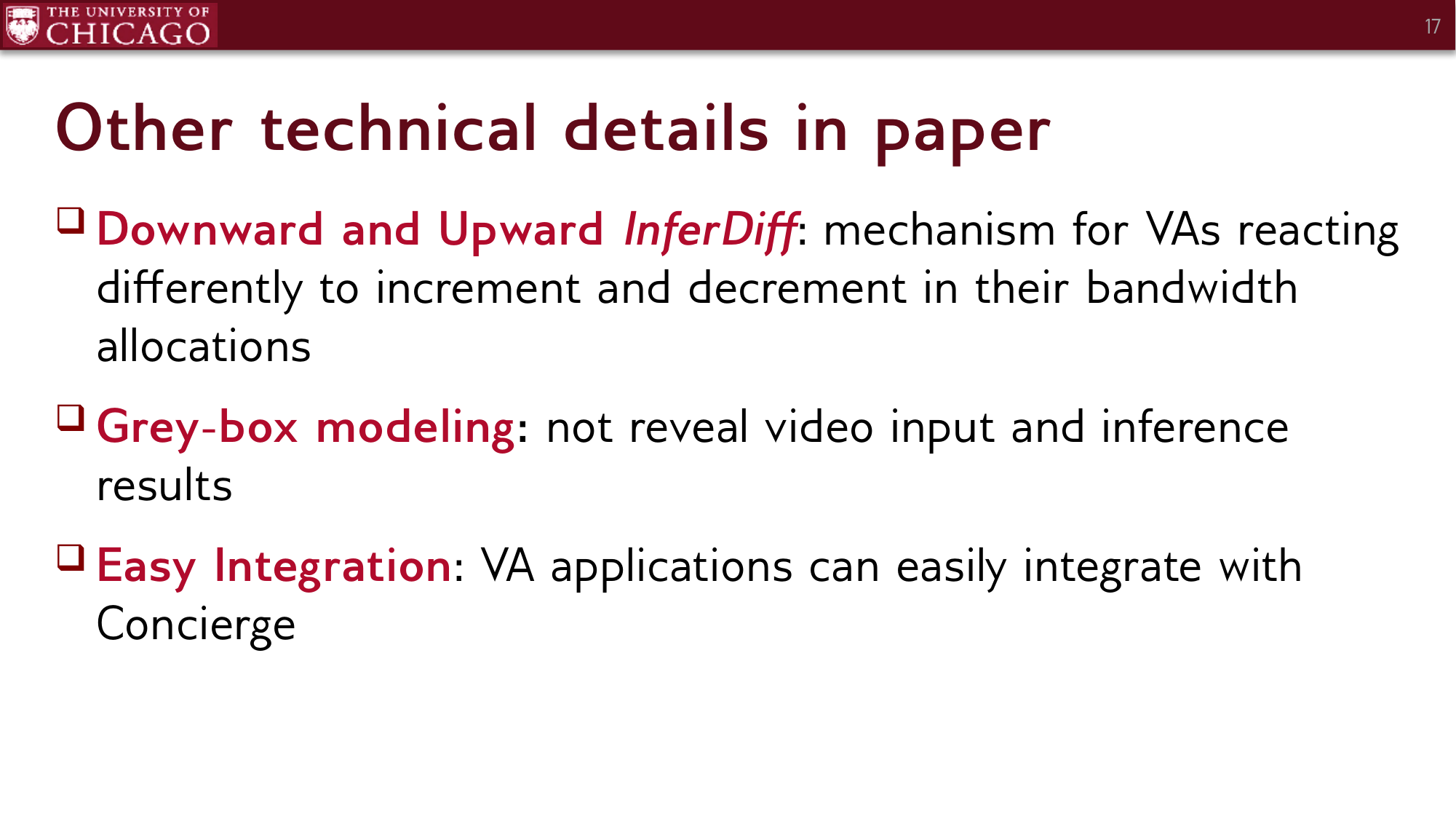

17
# Other technical details in paper
Downward and Upward InferDiff: mechanism for VAs reacting differently to increment and decrement in their bandwidth allocations
Grey-box modeling: not reveal video input and inference results
Easy Integration: VA applications can easily integrate with Concierge